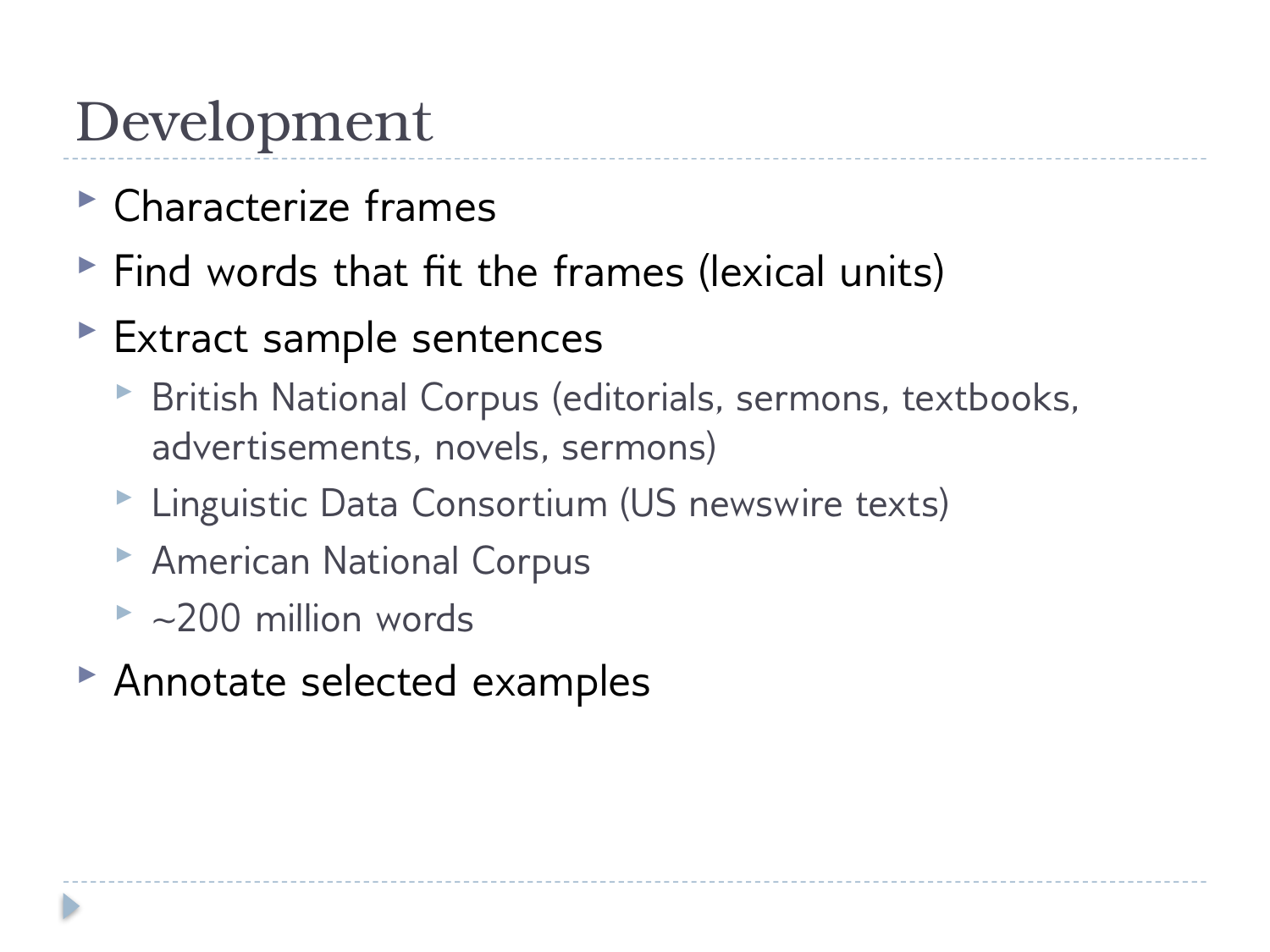

# Development
Characterize frames
Find words that fit the frames (lexical units)
Extract sample sentences
British National Corpus (editorials, sermons, textbooks, advertisements, novels, sermons)
Linguistic Data Consortium (US newswire texts)
American National Corpus
~200 million words
Annotate selected examples